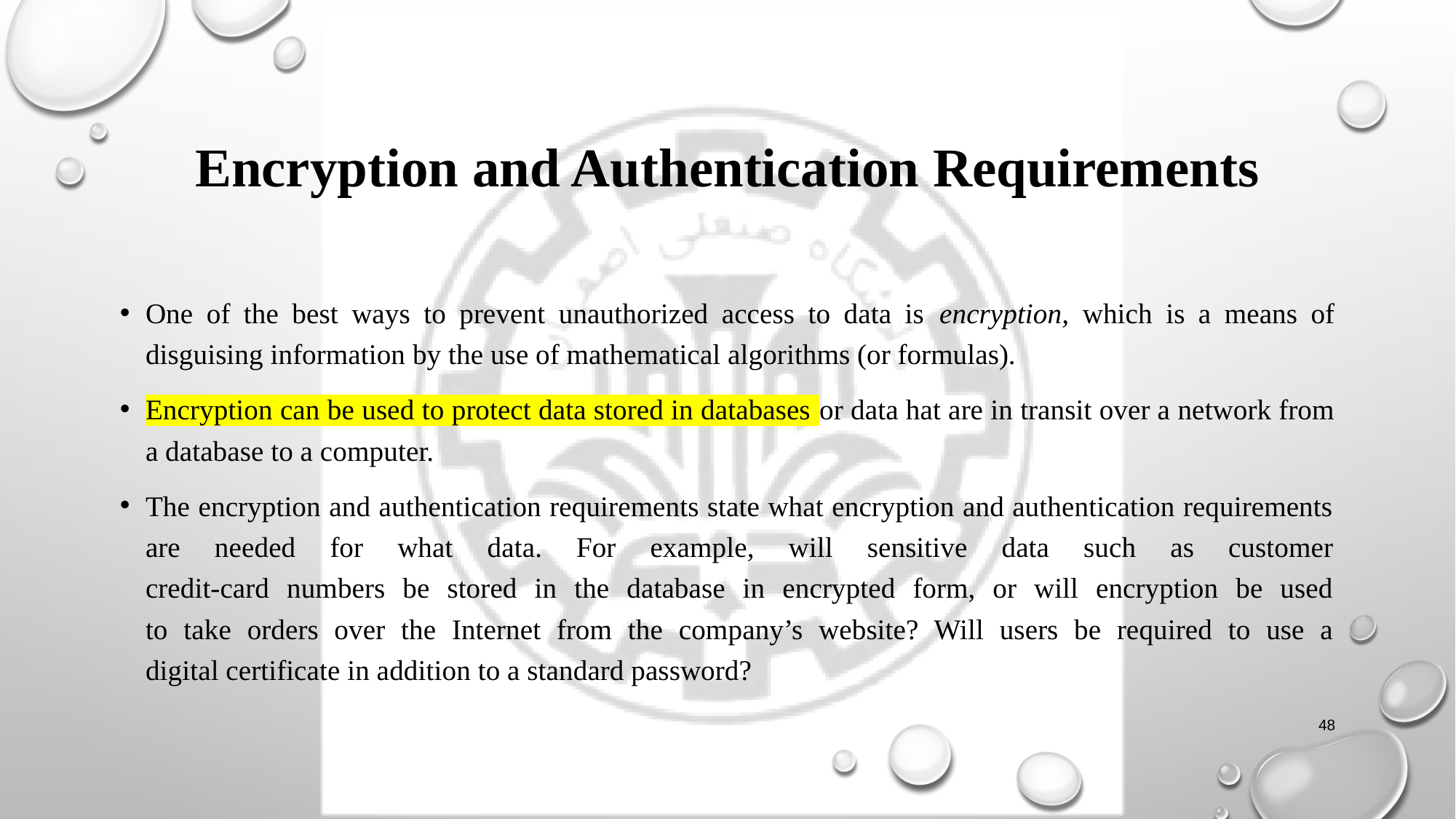

# Encryption and Authentication Requirements
One of the best ways to prevent unauthorized access to data is encryption, which is a means of disguising information by the use of mathematical algorithms (or formulas).
Encryption can be used to protect data stored in databases or data hat are in transit over a network from a database to a computer.
The encryption and authentication requirements state what encryption and authentication requirements are needed for what data. For example, will sensitive data such as customer
credit-card numbers be stored in the database in encrypted form, or will encryption be used
to take orders over the Internet from the company’s website? Will users be required to use a
digital certificate in addition to a standard password?
48